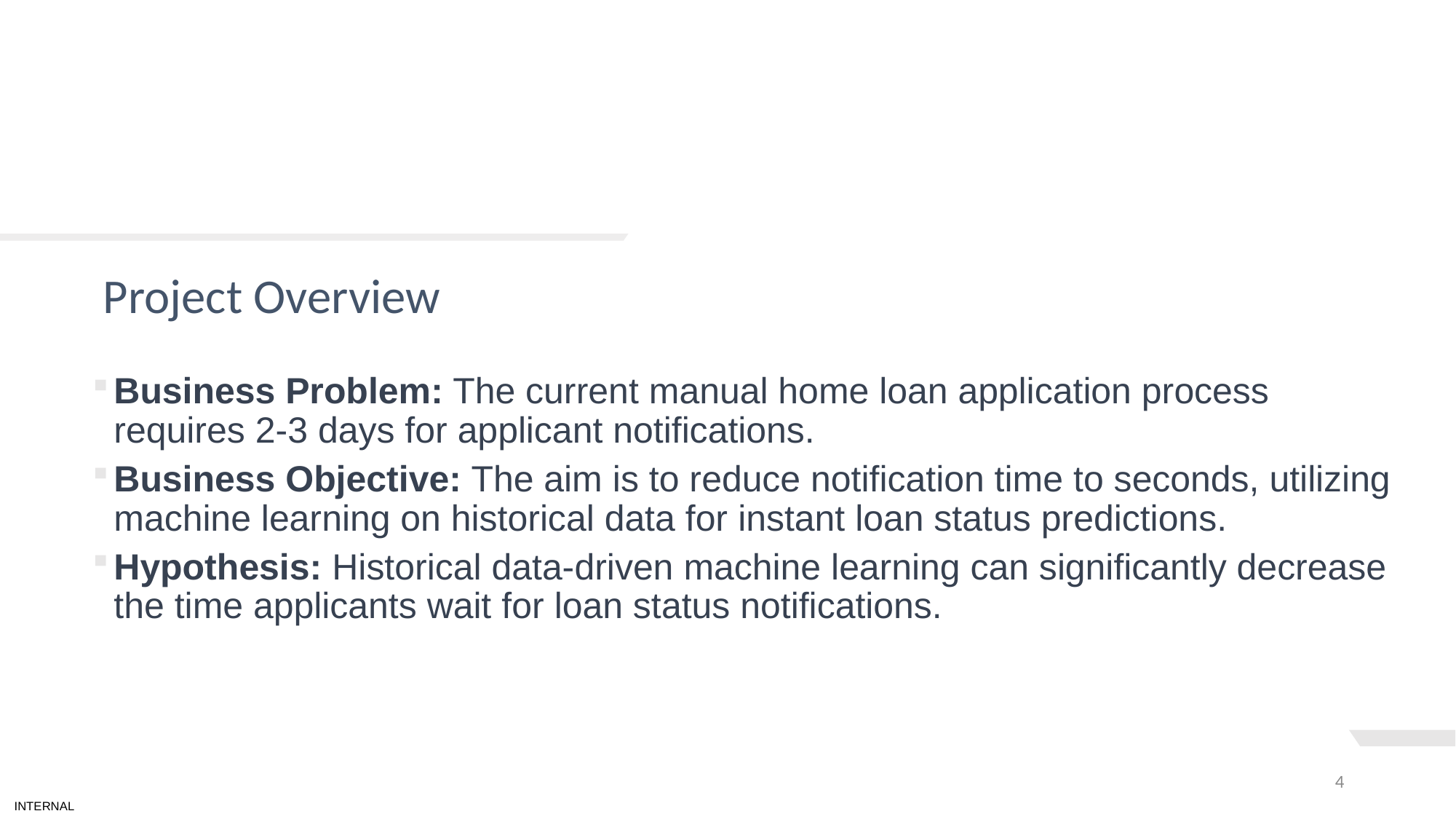

# TEXT LAYOUT 1
Project Overview
Business Problem: The current manual home loan application process requires 2-3 days for applicant notifications.
Business Objective: The aim is to reduce notification time to seconds, utilizing machine learning on historical data for instant loan status predictions.
Hypothesis: Historical data-driven machine learning can significantly decrease the time applicants wait for loan status notifications.
4